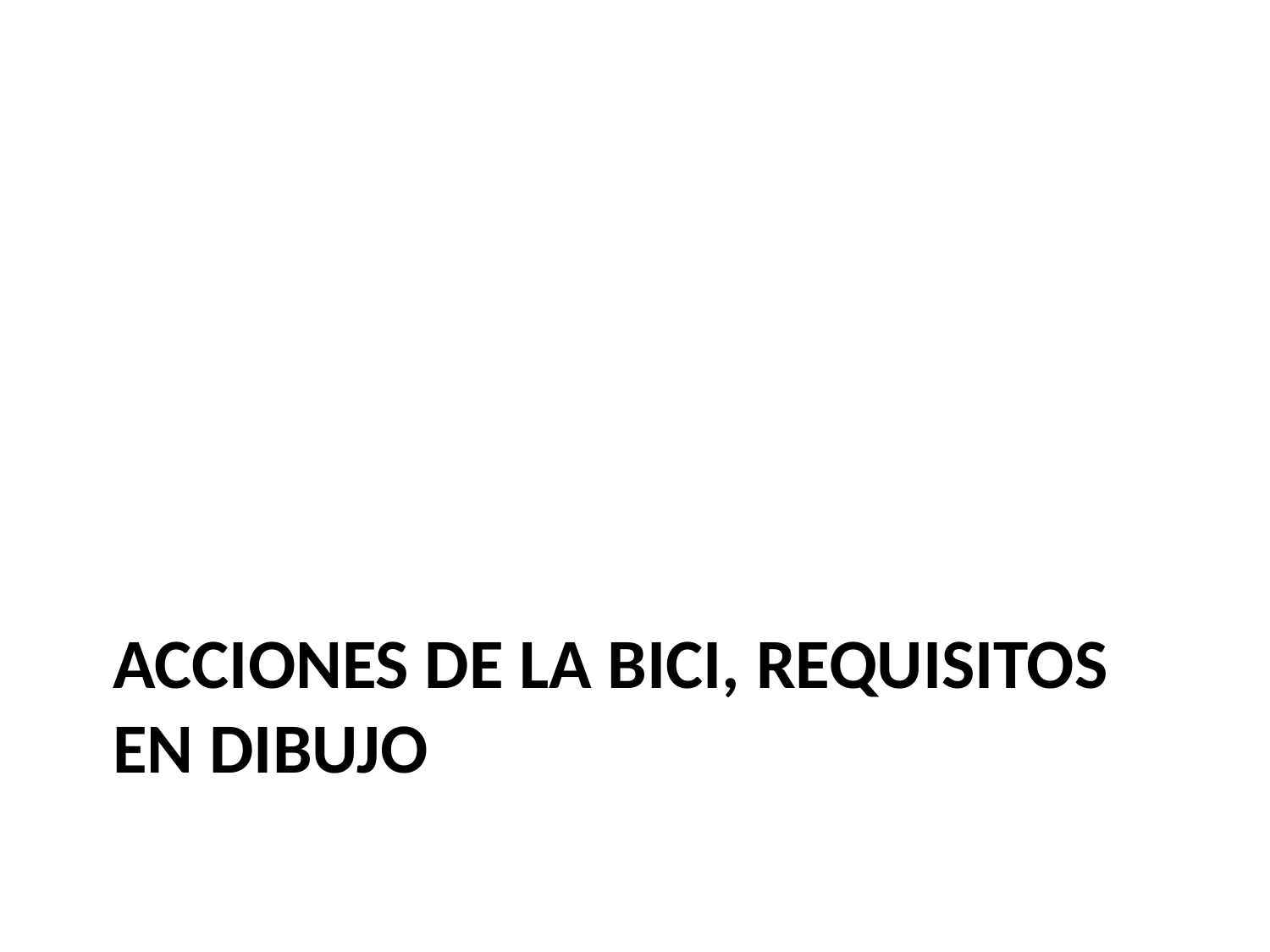

# Acciones de la bici, requisitos en dibujo